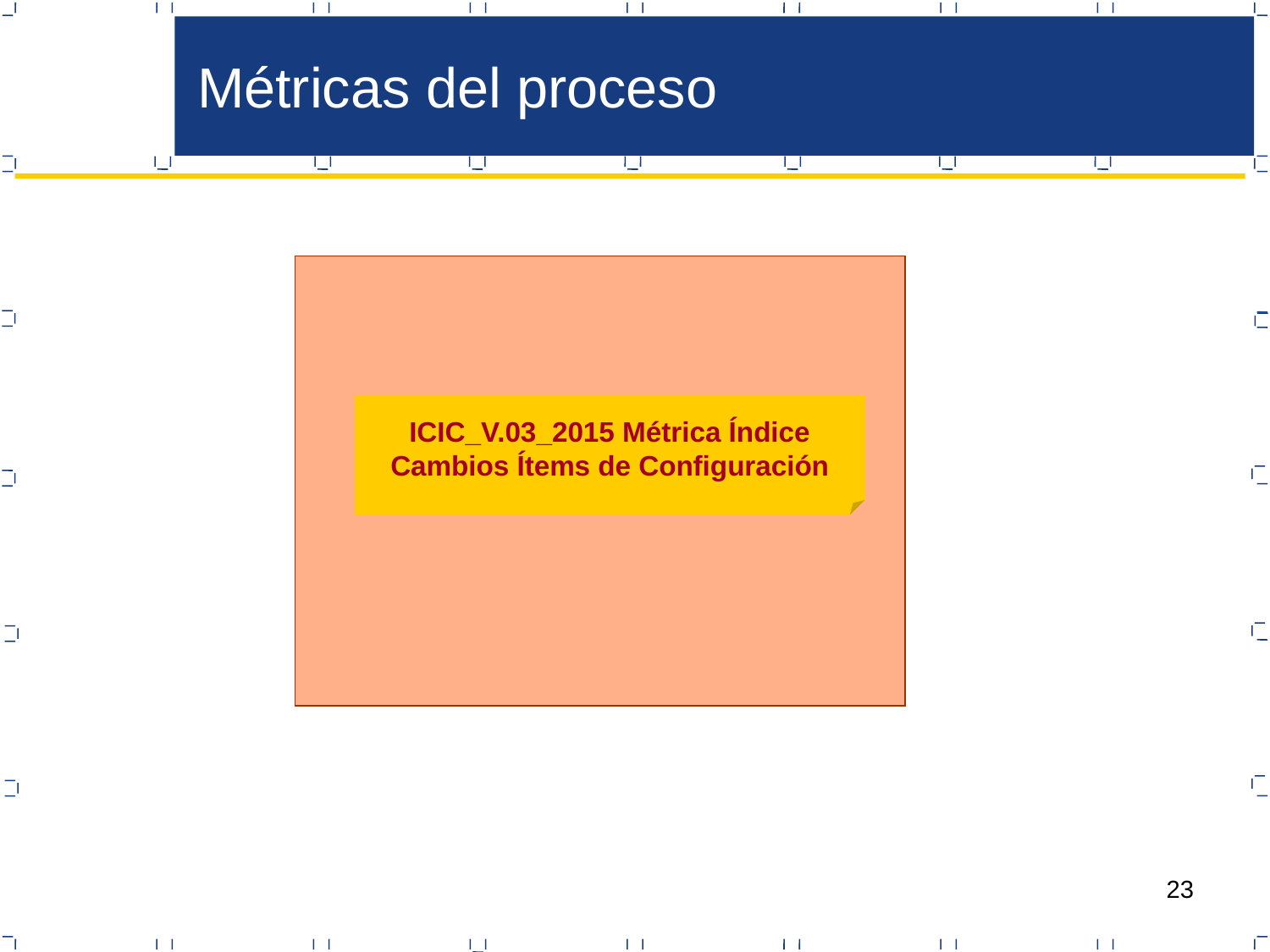

Métricas del proceso

ICIC_V.03_2015 Métrica Índice Cambios Ítems de Configuración